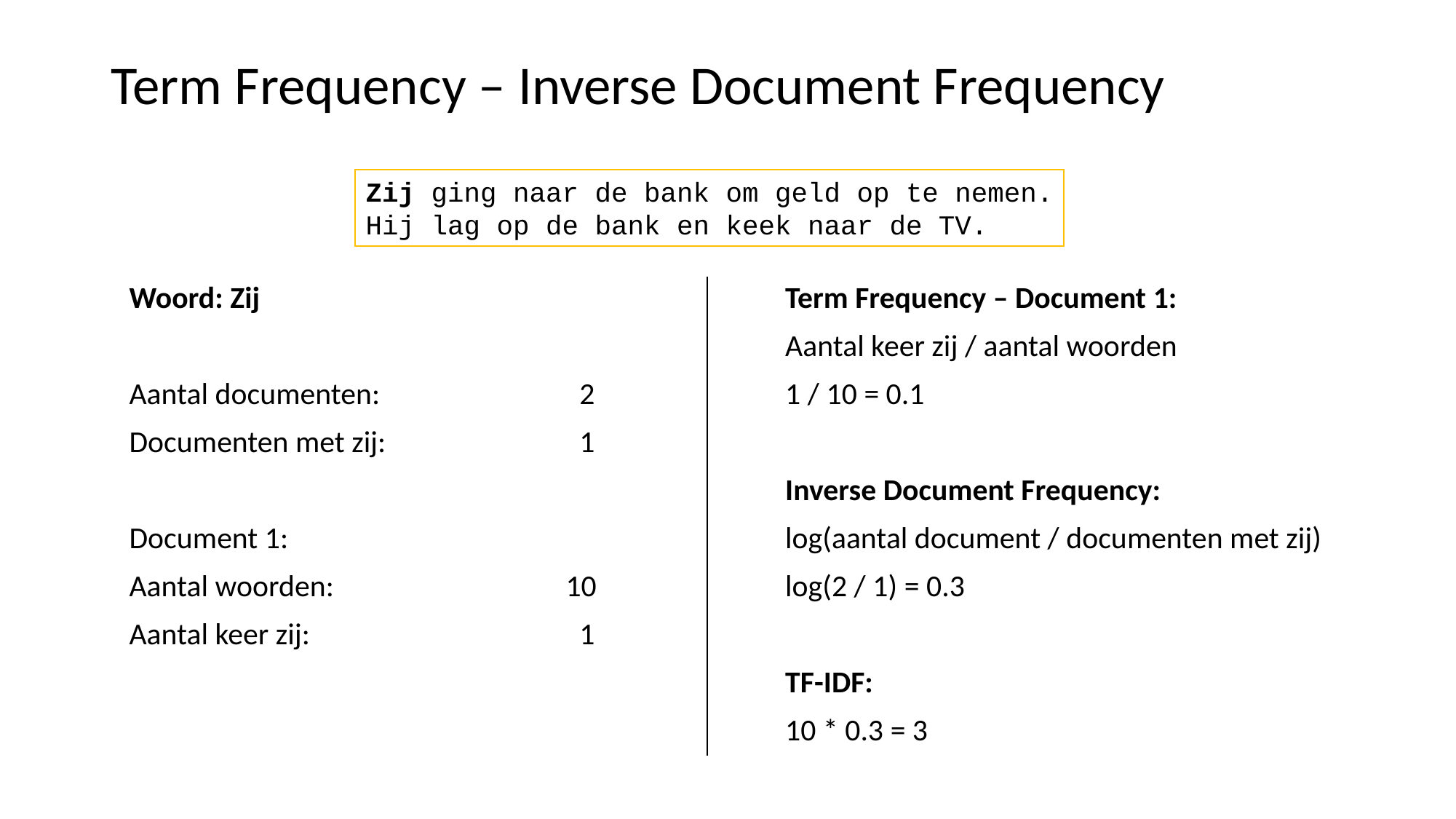

# Term Frequency – Inverse Document Frequency
Zij ging naar de bank om geld op te nemen.
Hij lag op de bank en keek naar de TV.
Woord: Zij

Aantal documenten:	  	  2
Documenten met zij:	  	  1

Document 1:
Aantal woorden:			10
Aantal keer zij:		   	  1
Term Frequency – Document 1:
Aantal keer zij / aantal woorden
1 / 10 = 0.1

Inverse Document Frequency:
log(aantal document / documenten met zij)
log(2 / 1) = 0.3

TF-IDF:
10 * 0.3 = 3